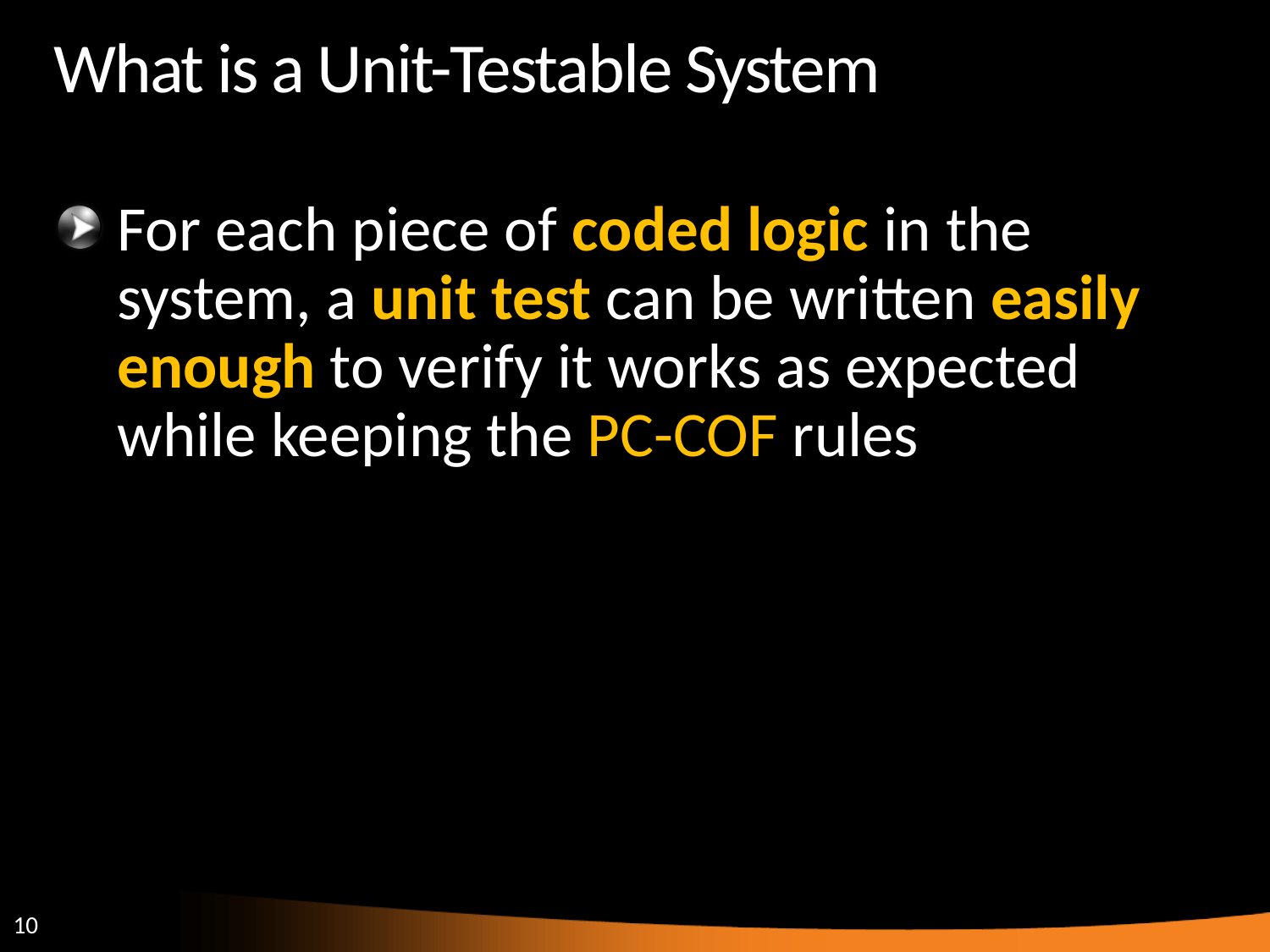

# What is a Unit-Testable System
For each piece of coded logic in the system, a unit test can be written easily enough to verify it works as expected while keeping the PC-COF rules